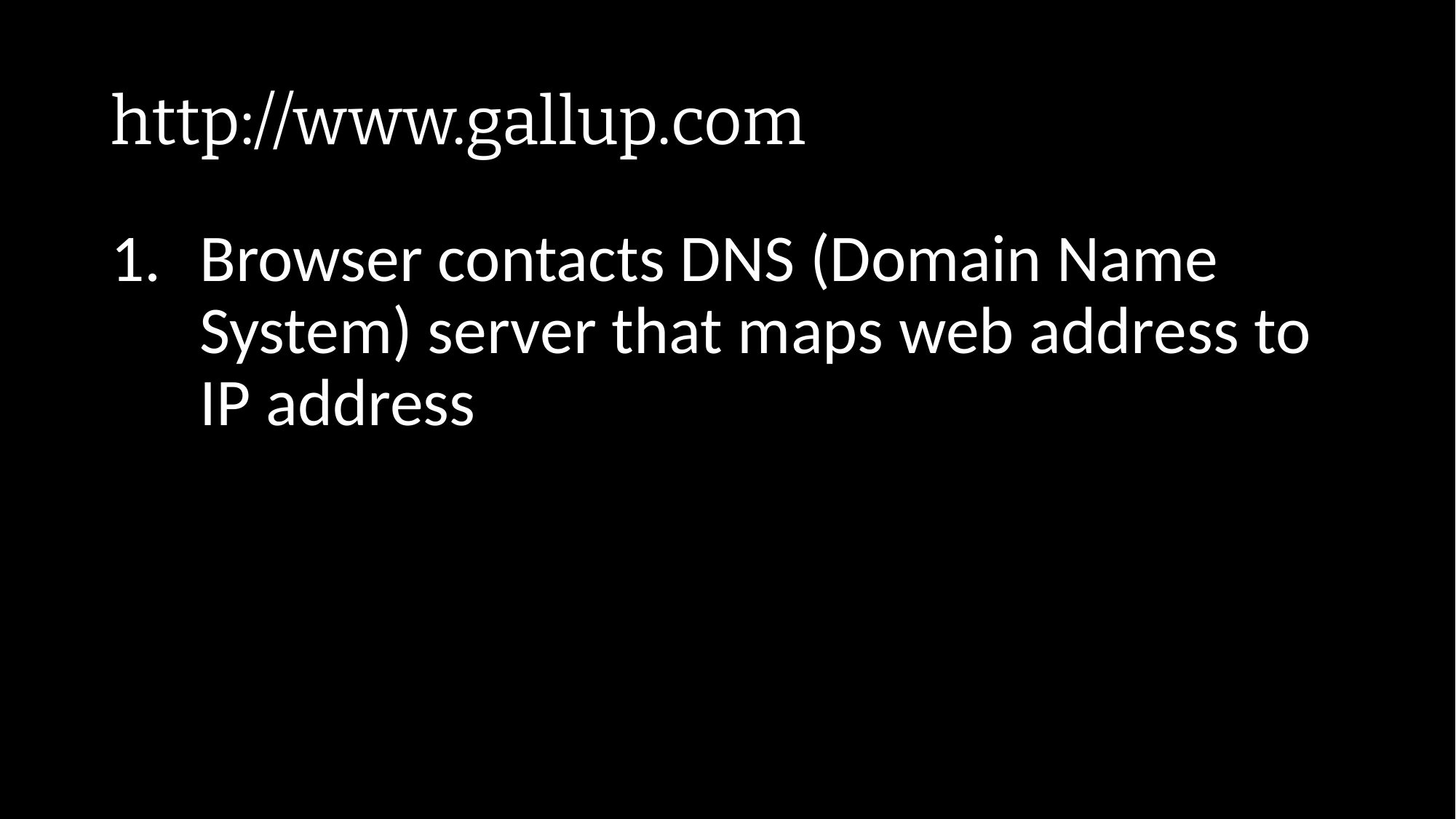

# http://www.gallup.com
Browser contacts DNS (Domain Name System) server that maps web address to IP address